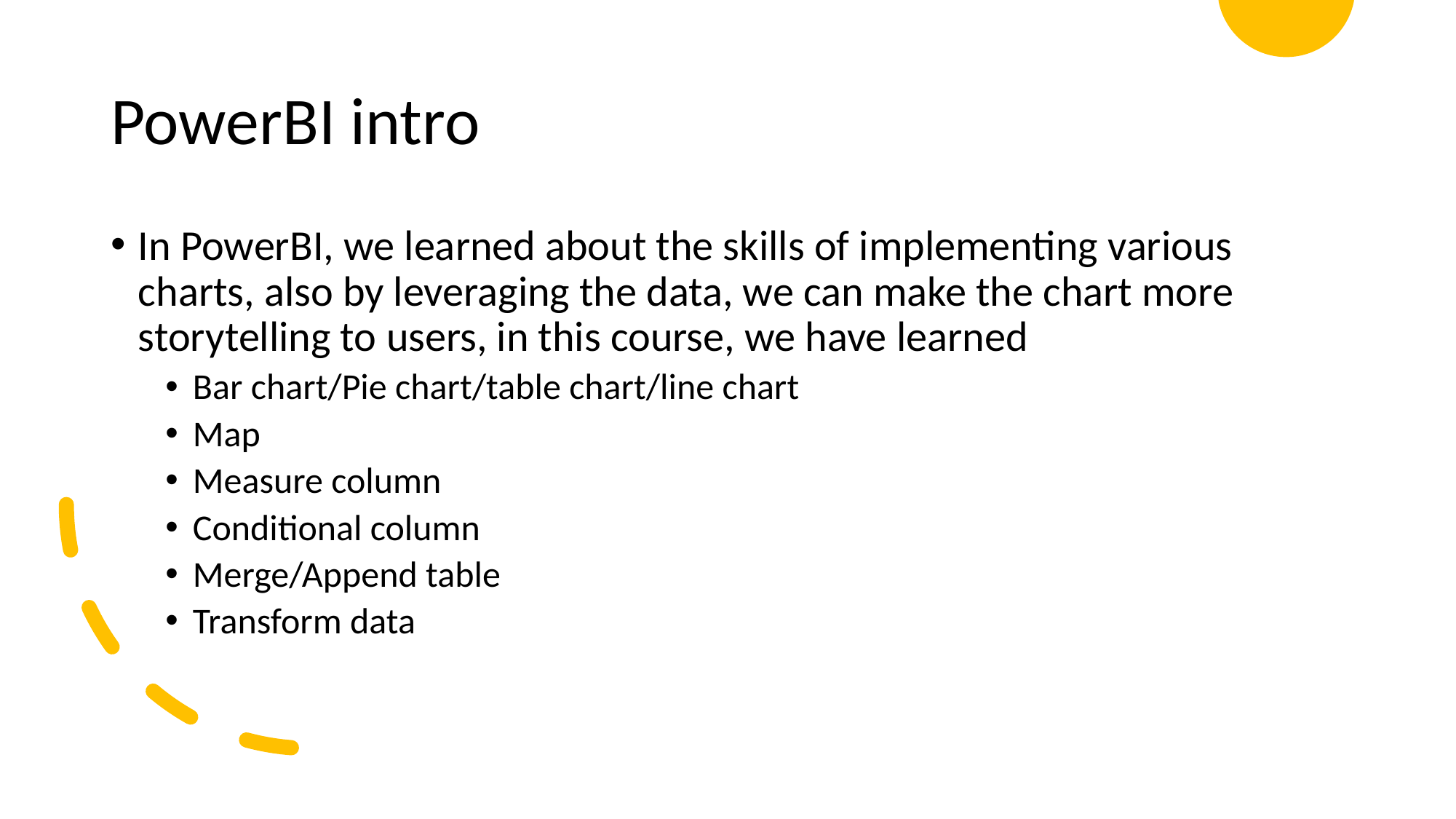

# PowerBI intro
In PowerBI, we learned about the skills of implementing various charts, also by leveraging the data, we can make the chart more storytelling to users, in this course, we have learned
Bar chart/Pie chart/table chart/line chart
Map
Measure column
Conditional column
Merge/Append table
Transform data